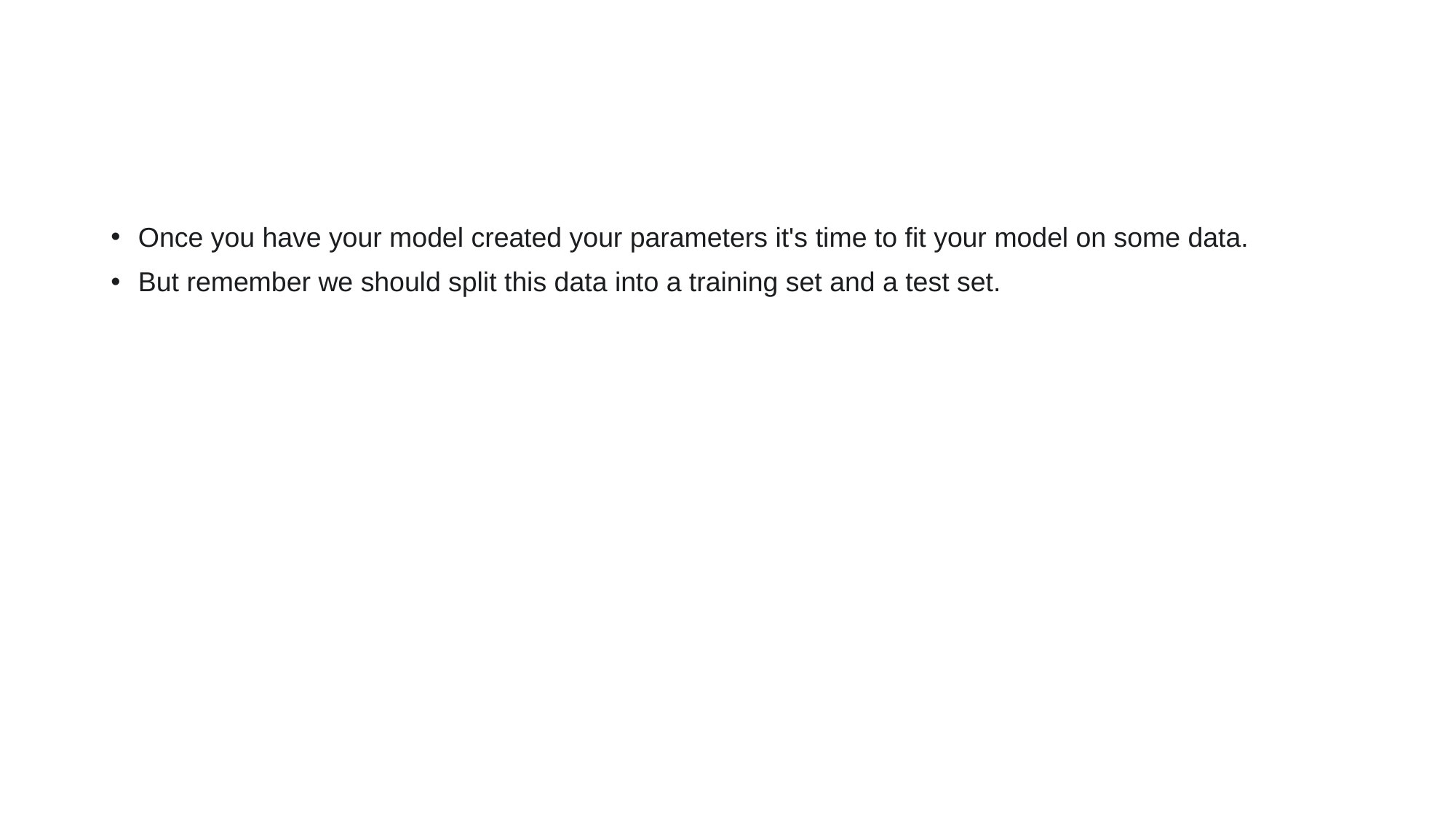

#
Once you have your model created your parameters it's time to fit your model on some data.
But remember we should split this data into a training set and a test set.